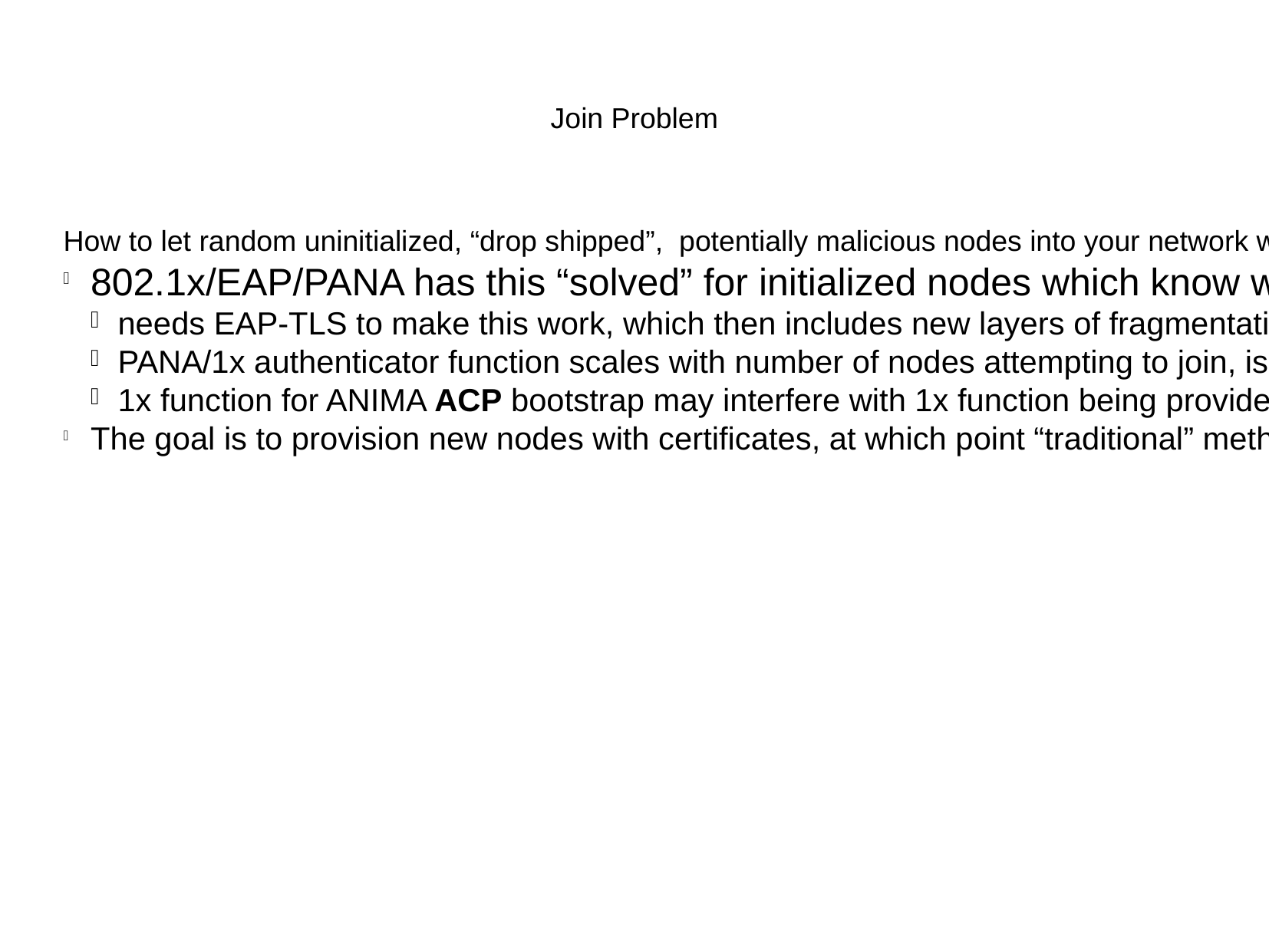

Join Problem
How to let random uninitialized, “drop shipped”,  potentially malicious nodes into your network without destroying the network.
802.1x/EAP/PANA has this “solved” for initialized nodes which know which network they want to join; need to be pre-provisioned with certificates.
needs EAP-TLS to make this work, which then includes new layers of fragmentation. This code is used once.
PANA/1x authenticator function scales with number of nodes attempting to join, is subject to DoS attack, defending against may be too expensive for constrained nodes
1x function for ANIMA ACP bootstrap may interfere with 1x function being provided by routers/switches for end-hosts!
The goal is to provision new nodes with certificates, at which point “traditional” methods may be used to join network.